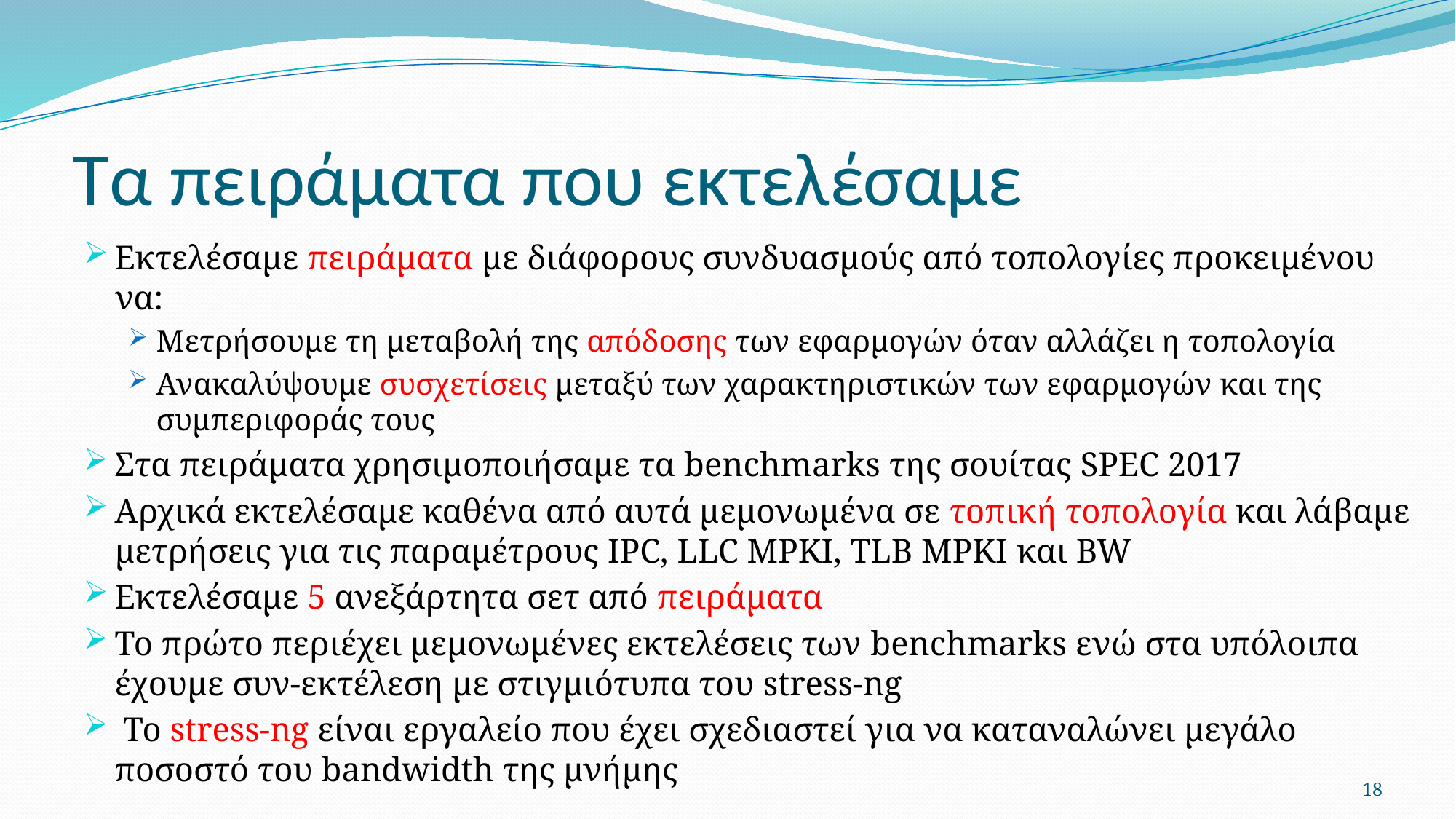

# Τα πειράματα που εκτελέσαμε
Εκτελέσαμε πειράματα με διάφορους συνδυασμούς από τοπολογίες προκειμένου να:
Μετρήσουμε τη μεταβολή της απόδοσης των εφαρμογών όταν αλλάζει η τοπολογία
Ανακαλύψουμε συσχετίσεις μεταξύ των χαρακτηριστικών των εφαρμογών και της συμπεριφοράς τους
Στα πειράματα χρησιμοποιήσαμε τα benchmarks της σουίτας SPEC 2017
Αρχικά εκτελέσαμε καθένα από αυτά μεμονωμένα σε τοπική τοπολογία και λάβαμε μετρήσεις για τις παραμέτρους IPC, LLC MPKI, TLB MPKI και BW
Εκτελέσαμε 5 ανεξάρτητα σετ από πειράματα
Το πρώτο περιέχει μεμονωμένες εκτελέσεις των benchmarks ενώ στα υπόλοιπα έχουμε συν-εκτέλεση με στιγμιότυπα του stress-ng
 Το stress-ng είναι εργαλείο που έχει σχεδιαστεί για να καταναλώνει μεγάλο ποσοστό του bandwidth της μνήμης

18